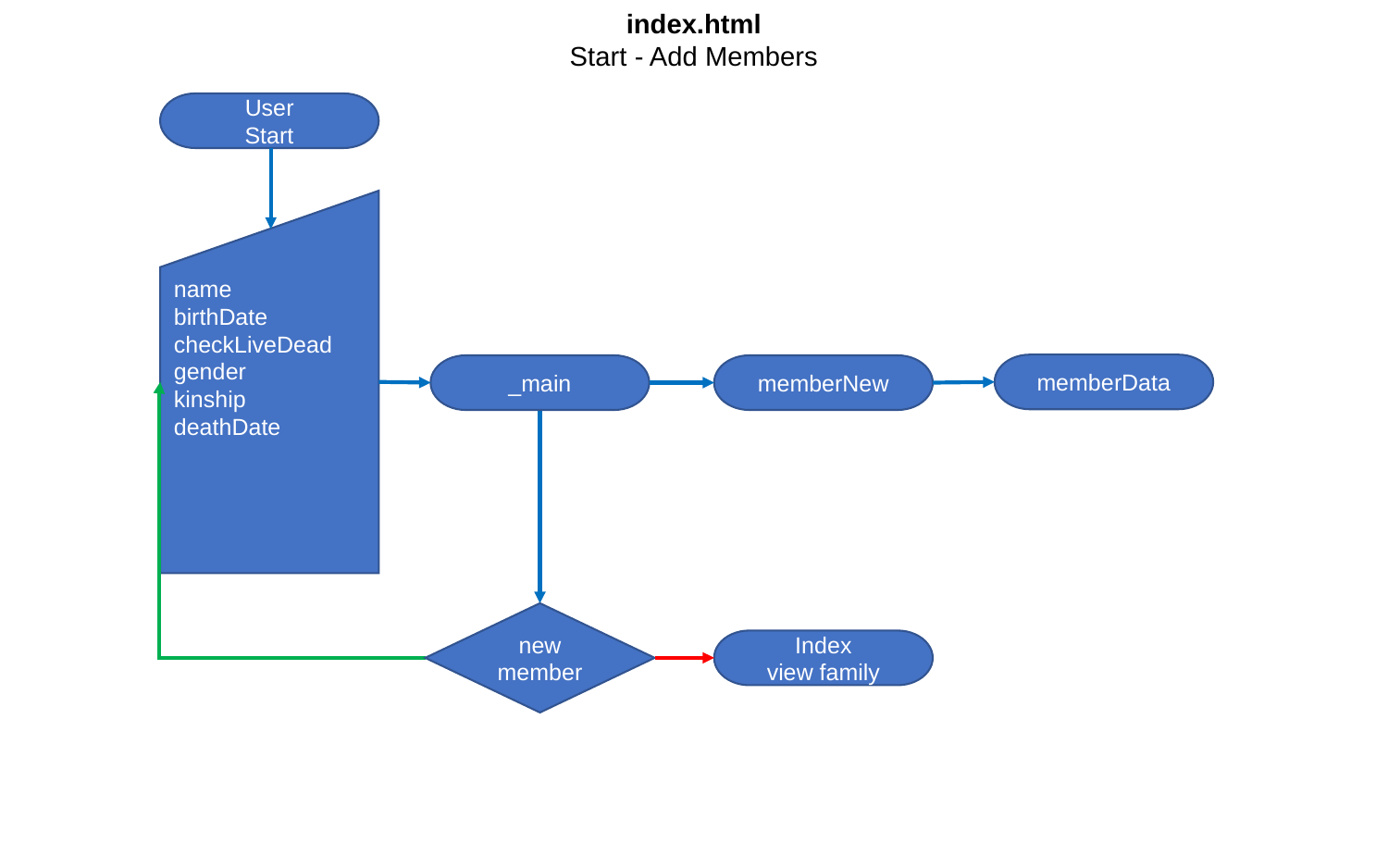

index.html
Start - Add Members
User
Start
name
birthDate
checkLiveDead
gender
kinship
deathDate
memberData
_main
memberNew
new member
Index
view family